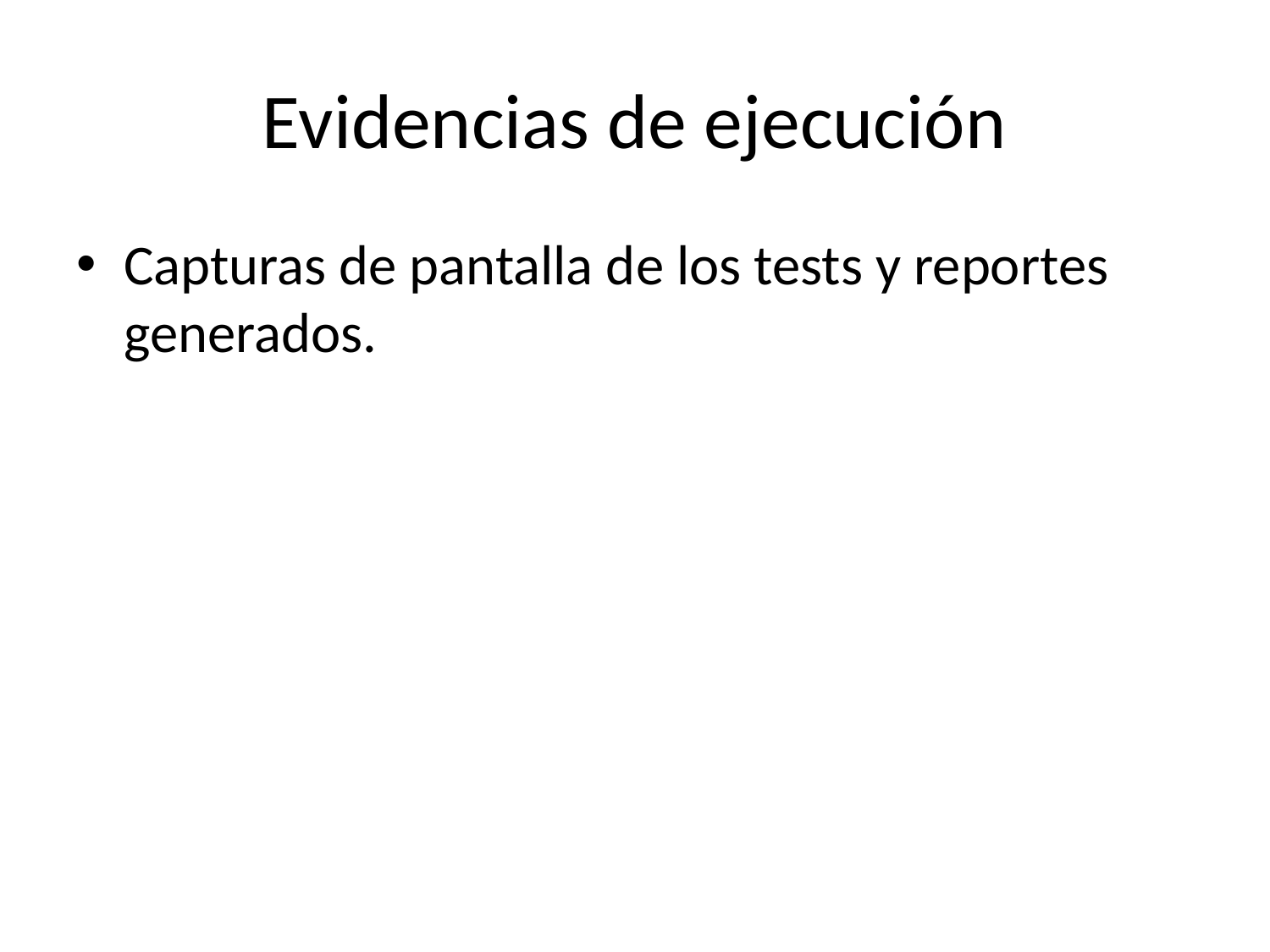

# Evidencias de ejecución
Capturas de pantalla de los tests y reportes generados.